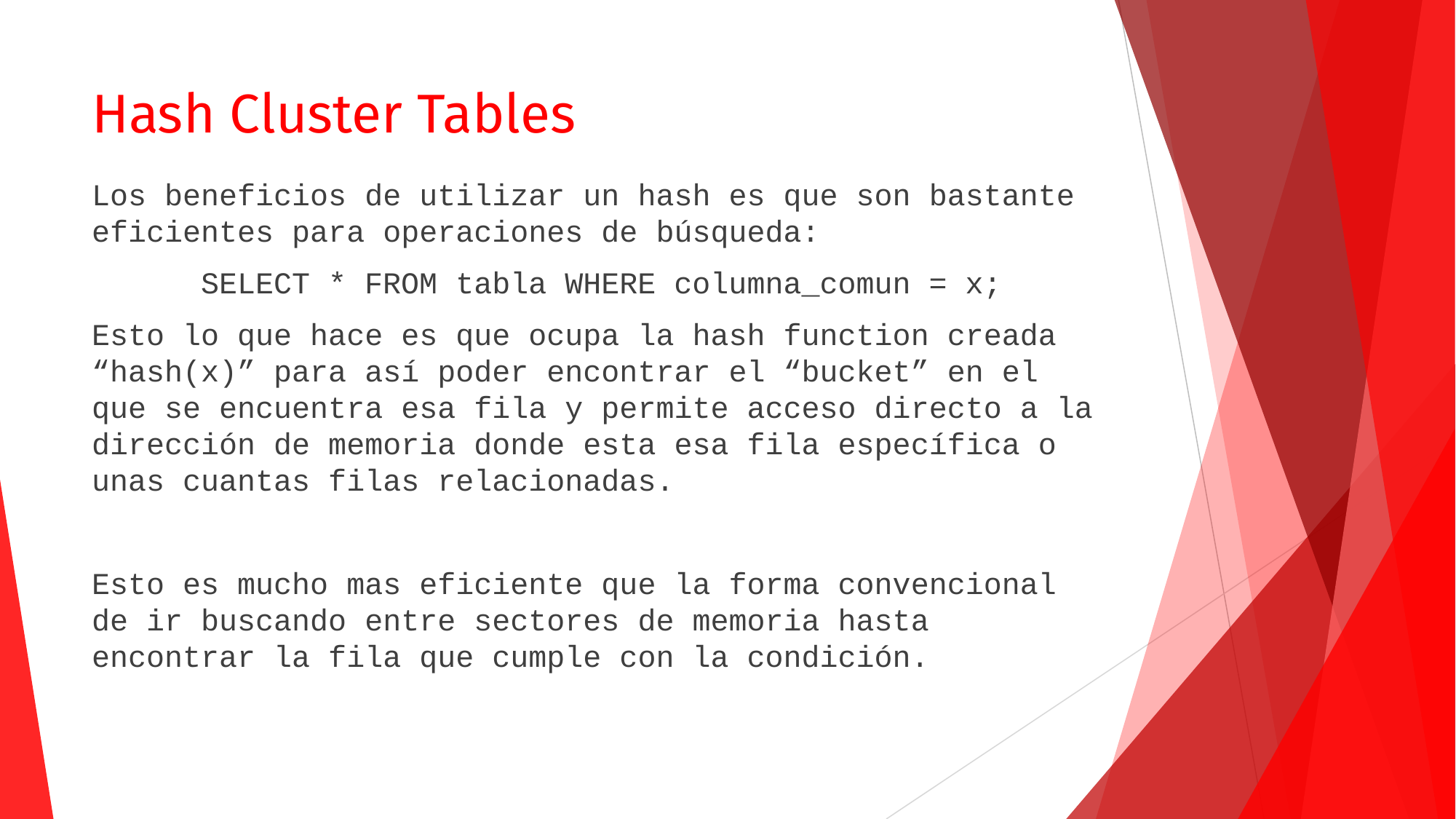

# Hash Cluster Tables
Los beneficios de utilizar un hash es que son bastante eficientes para operaciones de búsqueda:
	SELECT * FROM tabla WHERE columna_comun = x;
Esto lo que hace es que ocupa la hash function creada “hash(x)” para así poder encontrar el “bucket” en el que se encuentra esa fila y permite acceso directo a la dirección de memoria donde esta esa fila específica o unas cuantas filas relacionadas.

Esto es mucho mas eficiente que la forma convencional de ir buscando entre sectores de memoria hasta encontrar la fila que cumple con la condición.